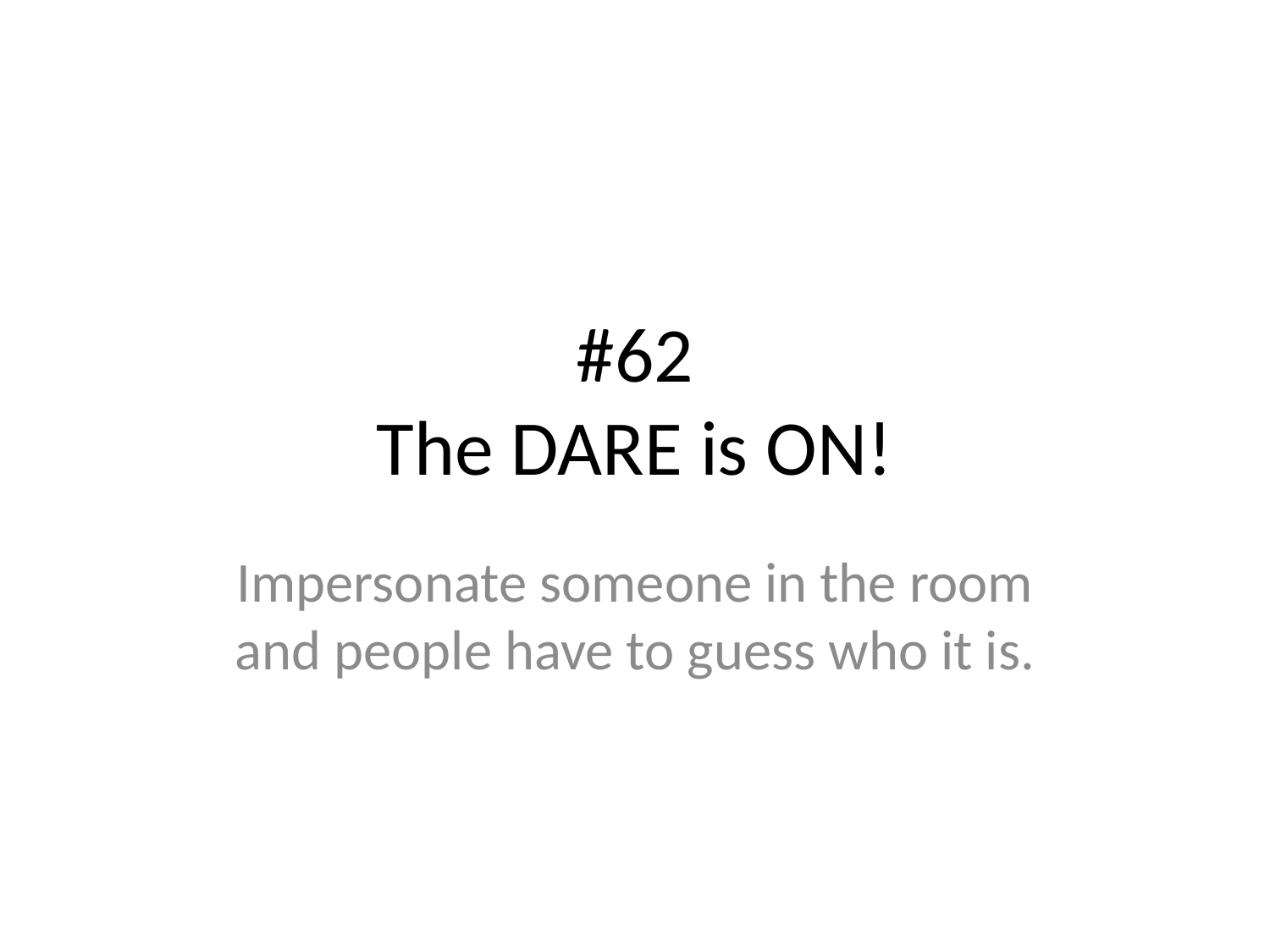

# #62
The DARE is ON!
Impersonate someone in the room and people have to guess who it is.